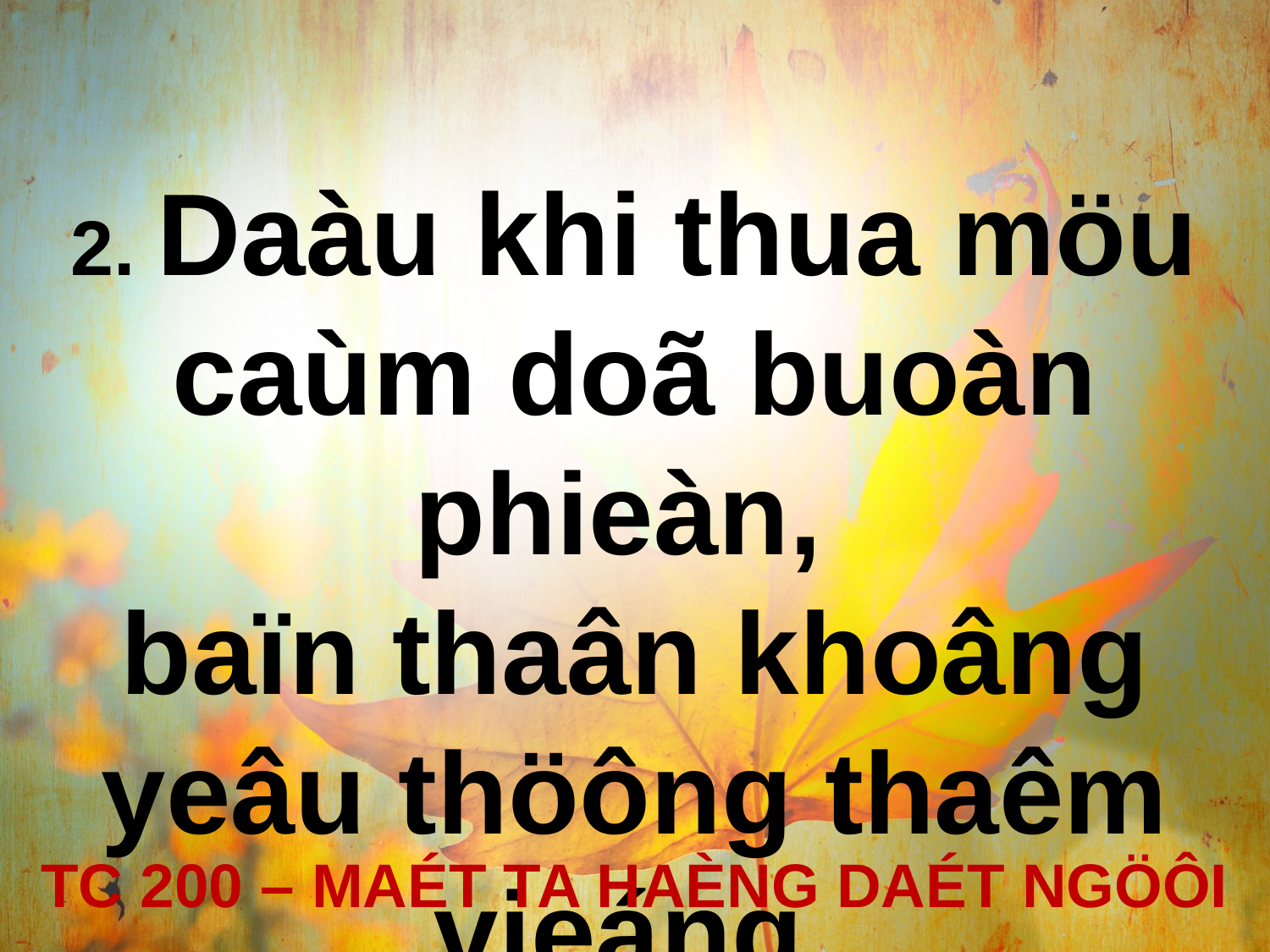

2. Daàu khi thua möu caùm doã buoàn phieàn,
baïn thaân khoâng yeâu thöông thaêm vieáng.
TC 200 – MAÉT TA HAÈNG DAÉT NGÖÔI